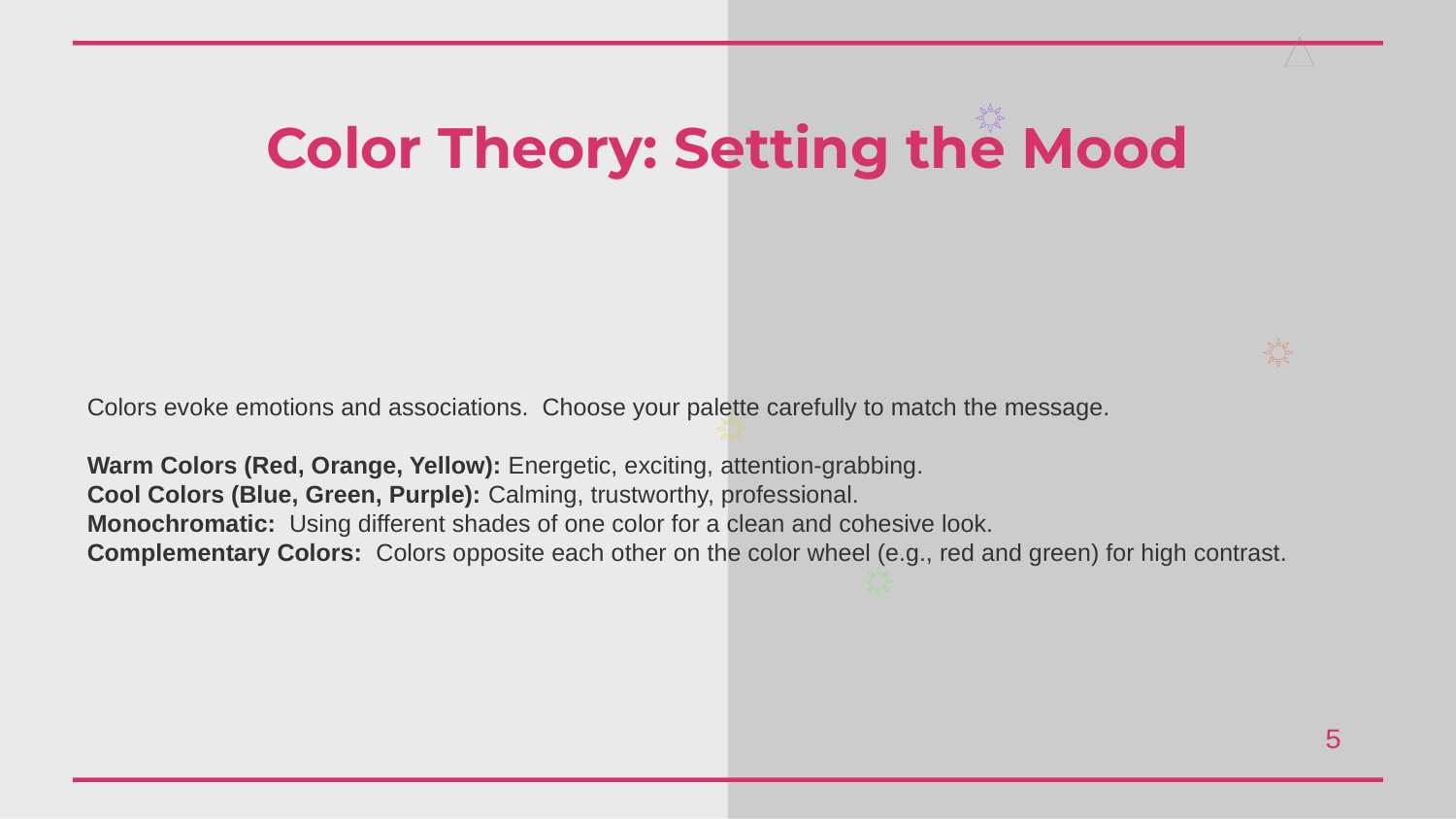

Color Theory: Setting the Mood

Colors evoke emotions and associations.  Choose your palette carefully to match the message.

Warm Colors (Red, Orange, Yellow): Energetic, exciting, attention-grabbing.
Cool Colors (Blue, Green, Purple): Calming, trustworthy, professional.
Monochromatic:  Using different shades of one color for a clean and cohesive look.
Complementary Colors:  Colors opposite each other on the color wheel (e.g., red and green) for high contrast.

5